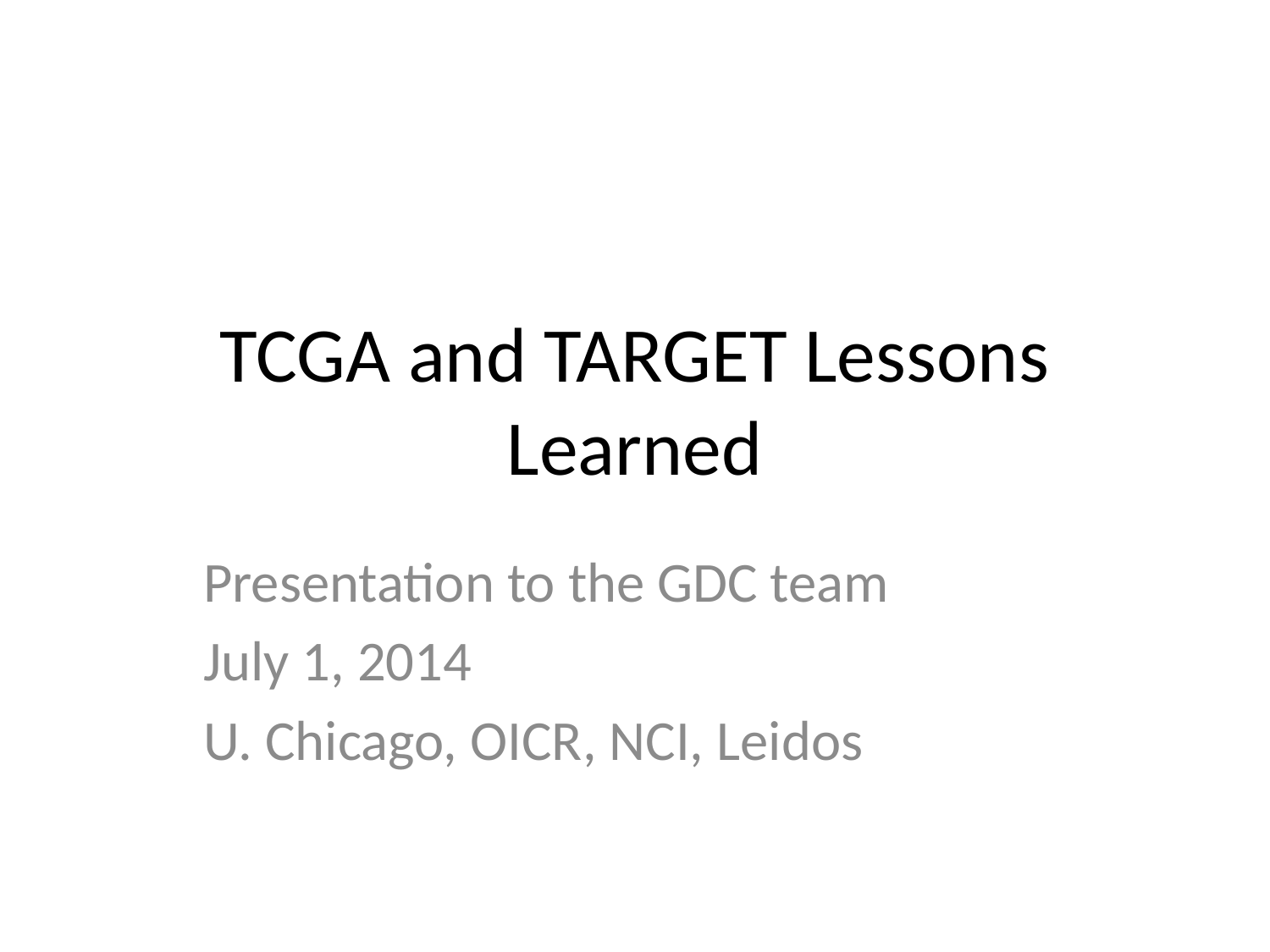

# TCGA and TARGET Lessons Learned
Presentation to the GDC team
July 1, 2014
U. Chicago, OICR, NCI, Leidos